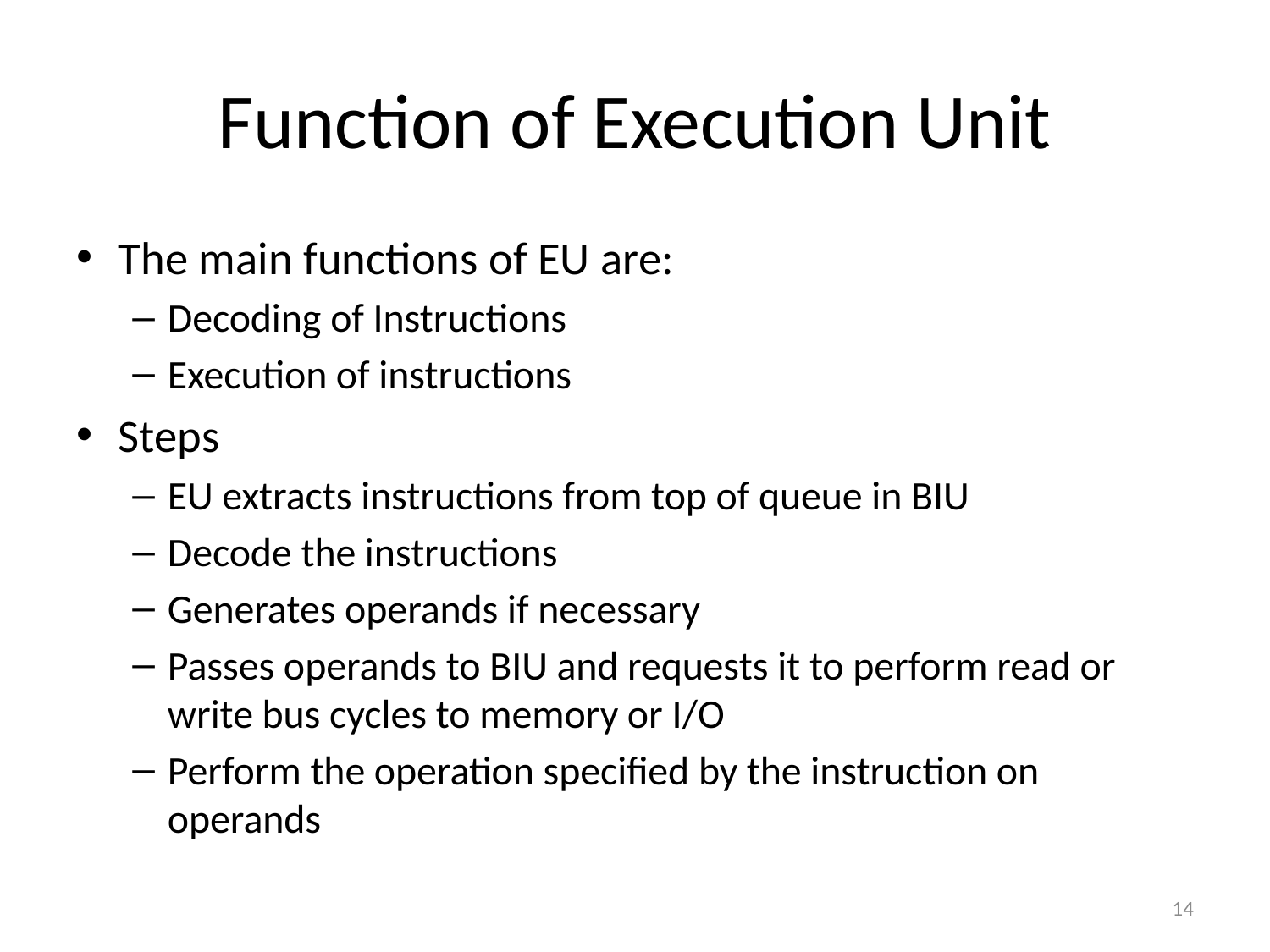

# Function of Execution Unit
The main functions of EU are:
Decoding of Instructions
Execution of instructions
Steps
EU extracts instructions from top of queue in BIU
Decode the instructions
Generates operands if necessary
Passes operands to BIU and requests it to perform read or write bus cycles to memory or I/O
Perform the operation specified by the instruction on operands
14